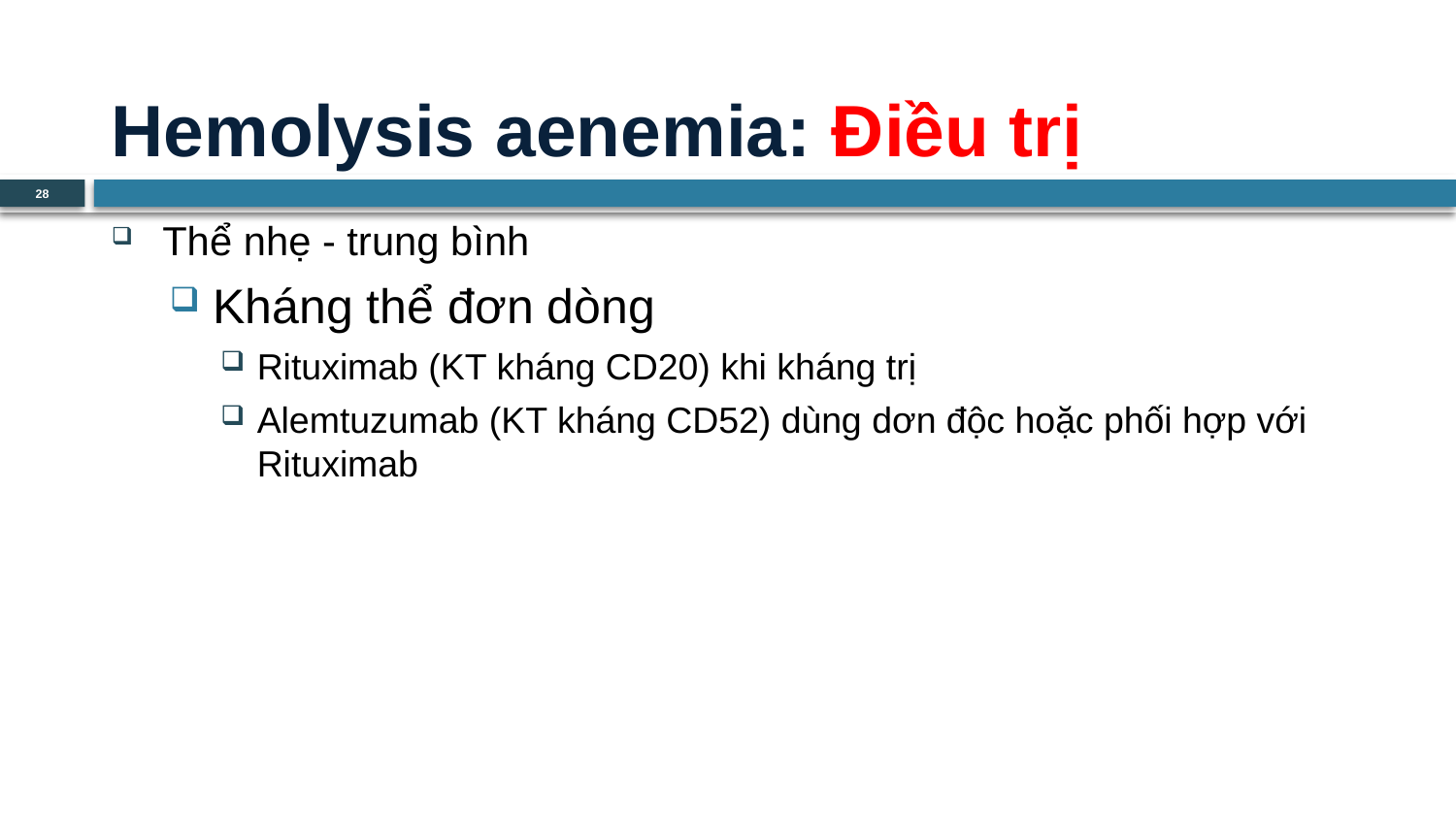

# Hemolysis aenemia: Điều trị
28
Thể nhẹ - trung bình
Kháng thể đơn dòng
Rituximab (KT kháng CD20) khi kháng trị
Alemtuzumab (KT kháng CD52) dùng dơn độc hoặc phối hợp với Rituximab